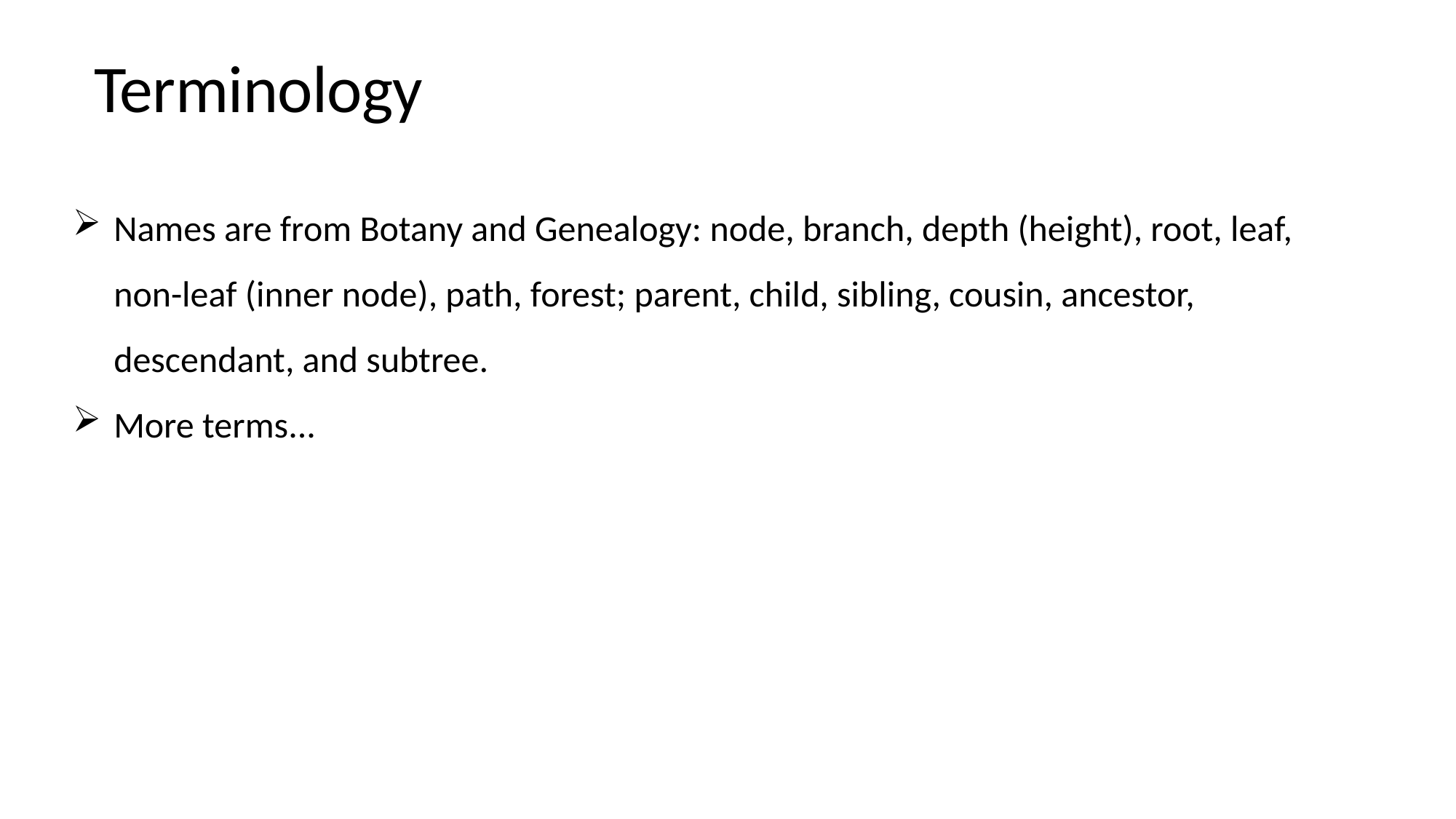

# Terminology
Names are from Botany and Genealogy: node, branch, depth (height), root, leaf, non-leaf (inner node), path, forest; parent, child, sibling, cousin, ancestor, descendant, and subtree.
More terms...